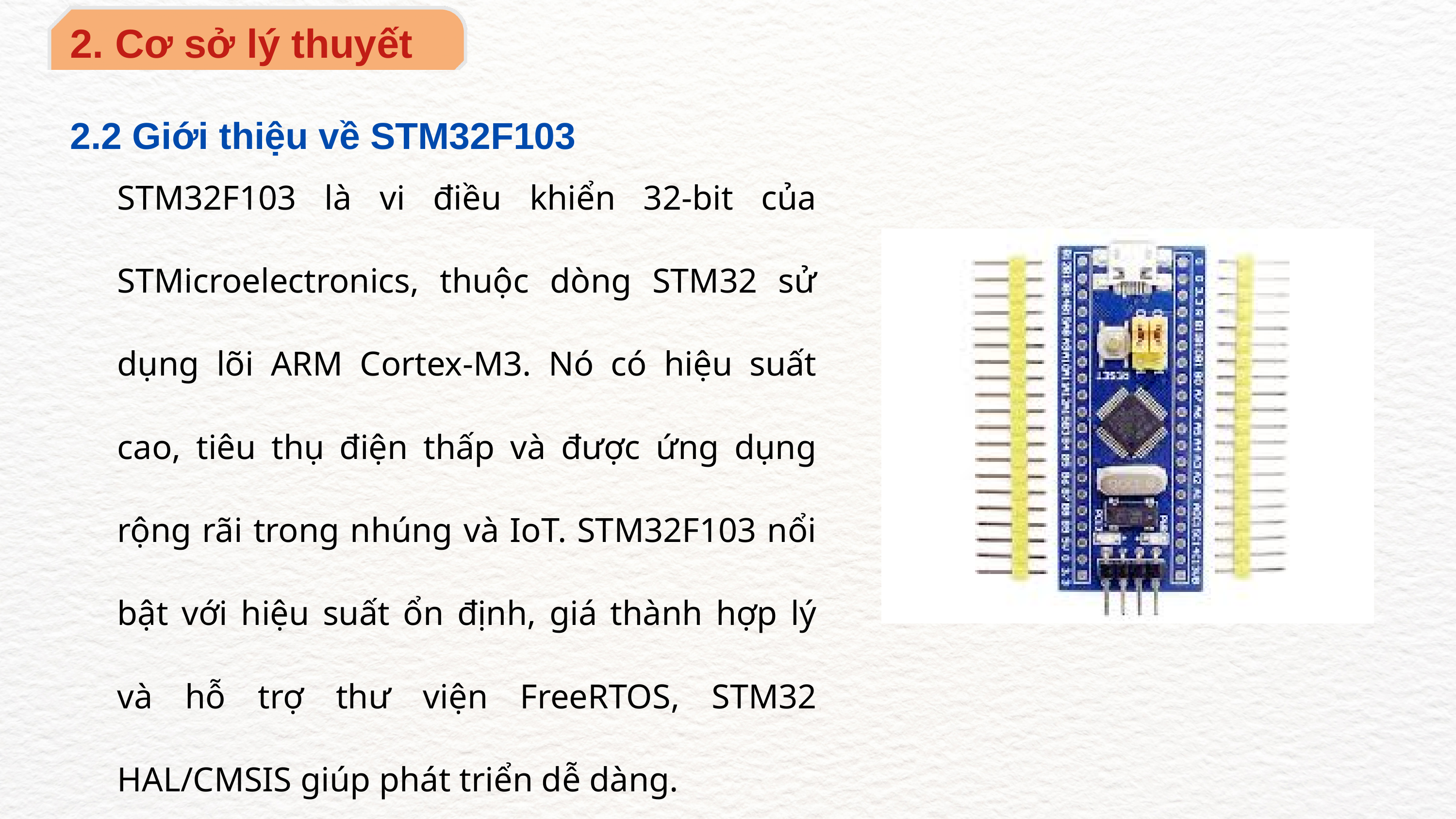

2. Cơ sở lý thuyết
2.2 Giới thiệu về STM32F103
STM32F103 là vi điều khiển 32-bit của STMicroelectronics, thuộc dòng STM32 sử dụng lõi ARM Cortex-M3. Nó có hiệu suất cao, tiêu thụ điện thấp và được ứng dụng rộng rãi trong nhúng và IoT. STM32F103 nổi bật với hiệu suất ổn định, giá thành hợp lý và hỗ trợ thư viện FreeRTOS, STM32 HAL/CMSIS giúp phát triển dễ dàng.